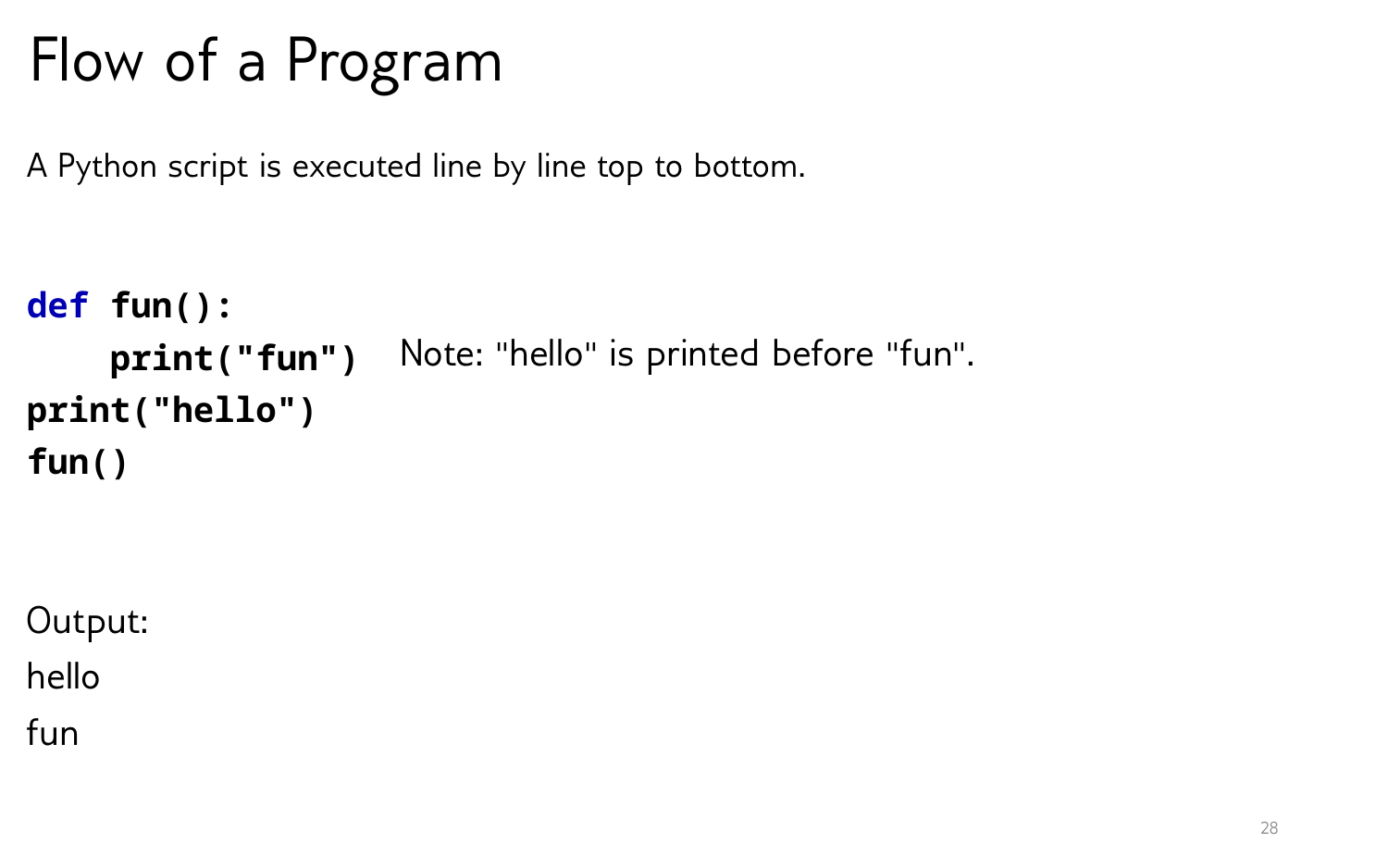

# Flow of a Program
A Python script is executed line by line top to bottom.

def fun():
    print("fun")
print("hello")
fun()

Output:
hello
fun
Note: "hello" is printed before "fun".
28